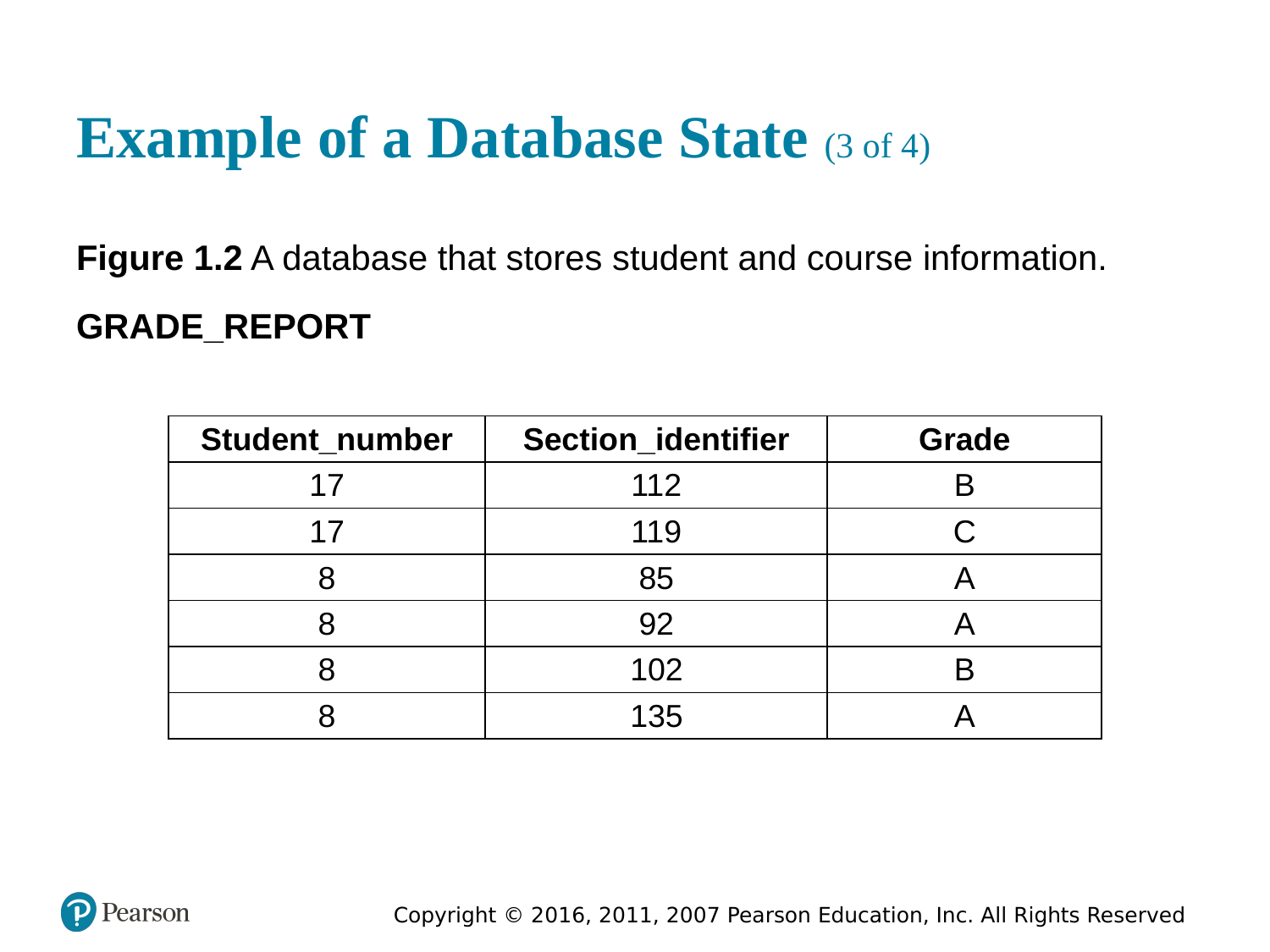

# Example of a Database State (3 of 4)
Figure 1.2 A database that stores student and course information.
GRADE_REPORT
| Student\_number | Section\_identifier | Grade |
| --- | --- | --- |
| 17 | 112 | B |
| 17 | 119 | C |
| 8 | 85 | A |
| 8 | 92 | A |
| 8 | 102 | B |
| 8 | 135 | A |